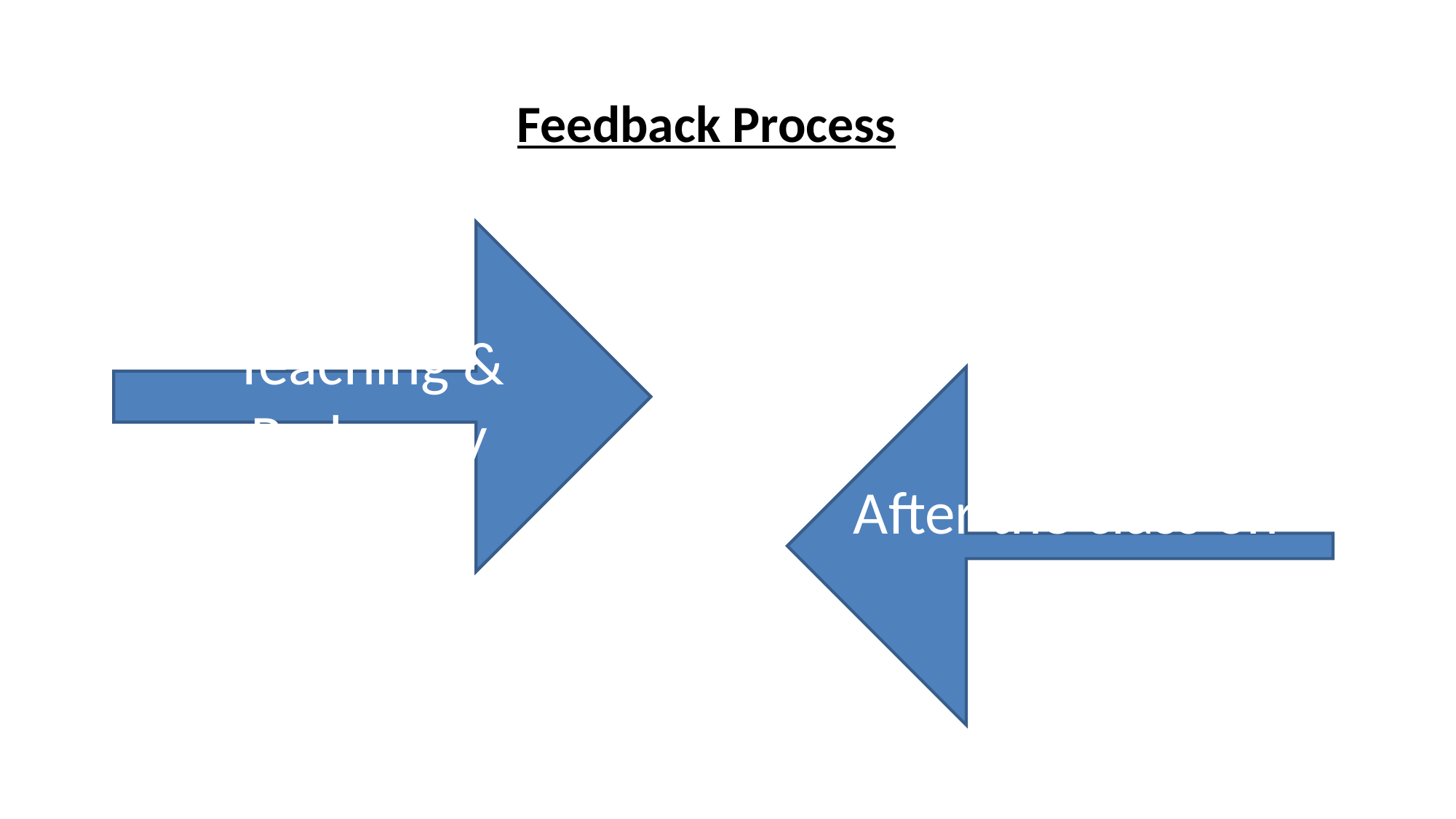

# Feedback Process
Teaching & Pedagogy
After the class on UMS